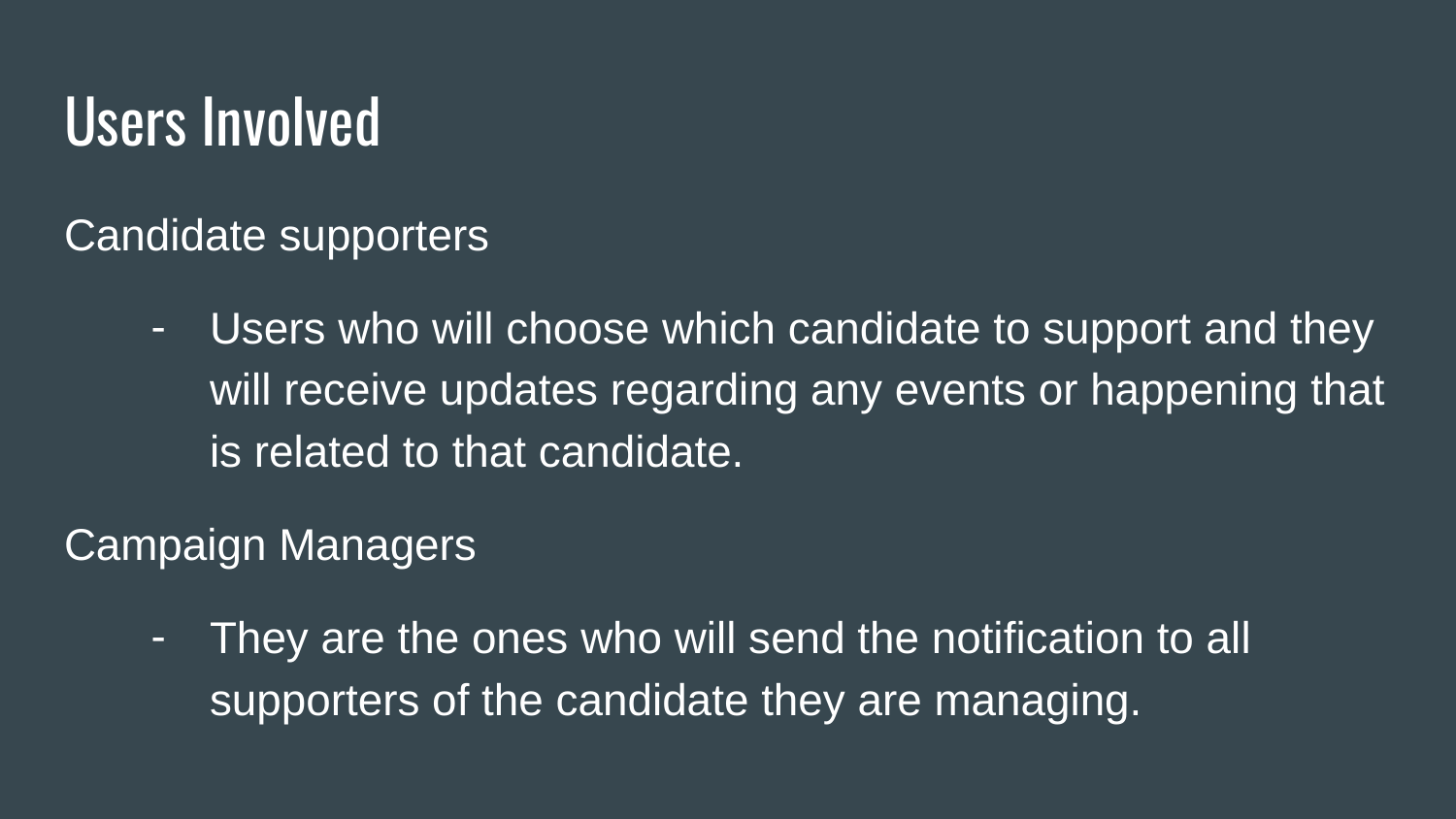

# Users Involved
Candidate supporters
Users who will choose which candidate to support and they will receive updates regarding any events or happening that is related to that candidate.
Campaign Managers
They are the ones who will send the notification to all supporters of the candidate they are managing.